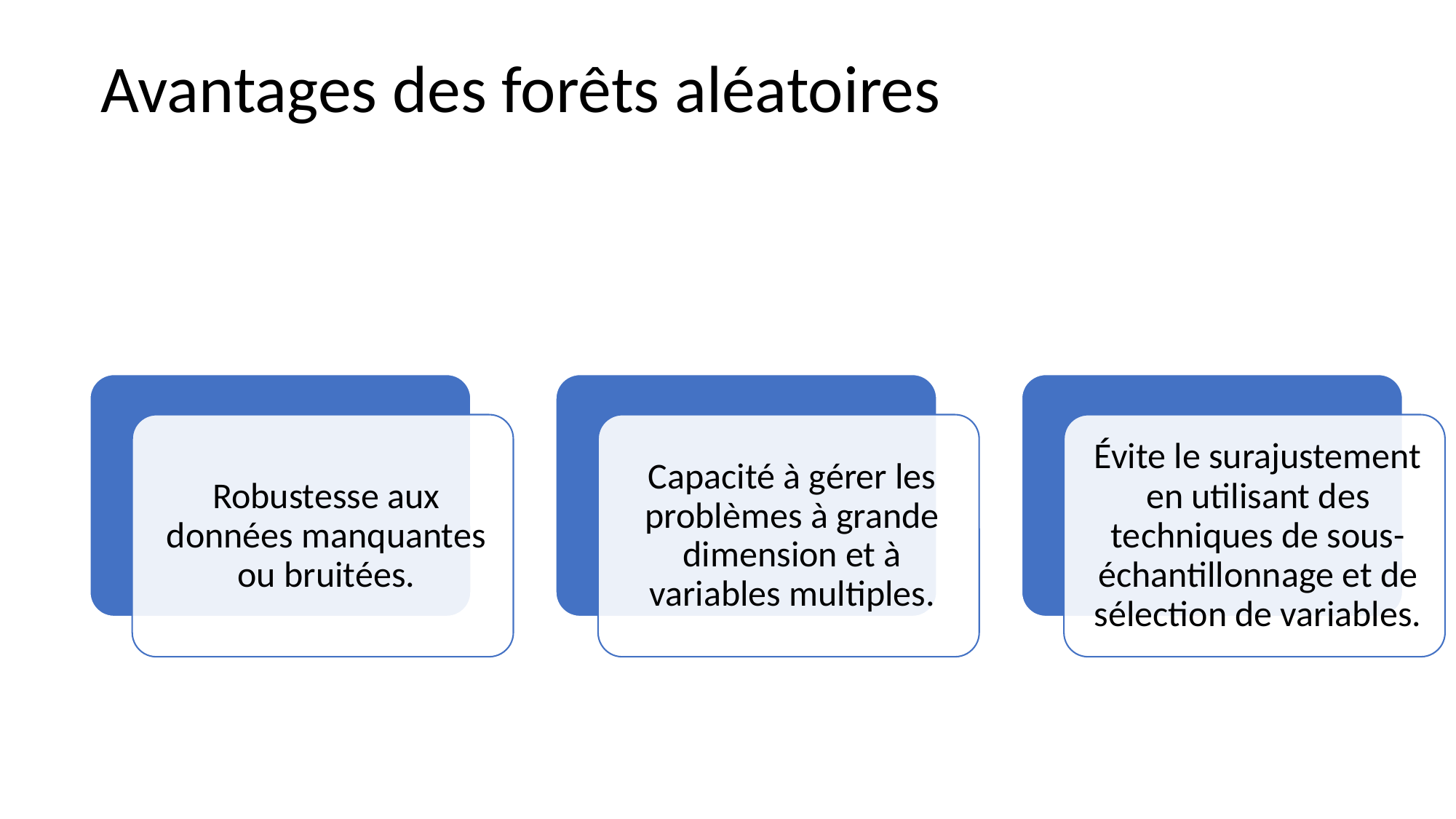

# Avantages des forêts aléatoires
Robustesse aux données manquantes ou bruitées.
Capacité à gérer les problèmes à grande dimension et à variables multiples.
Évite le surajustement en utilisant des techniques de sous-échantillonnage et de sélection de variables.